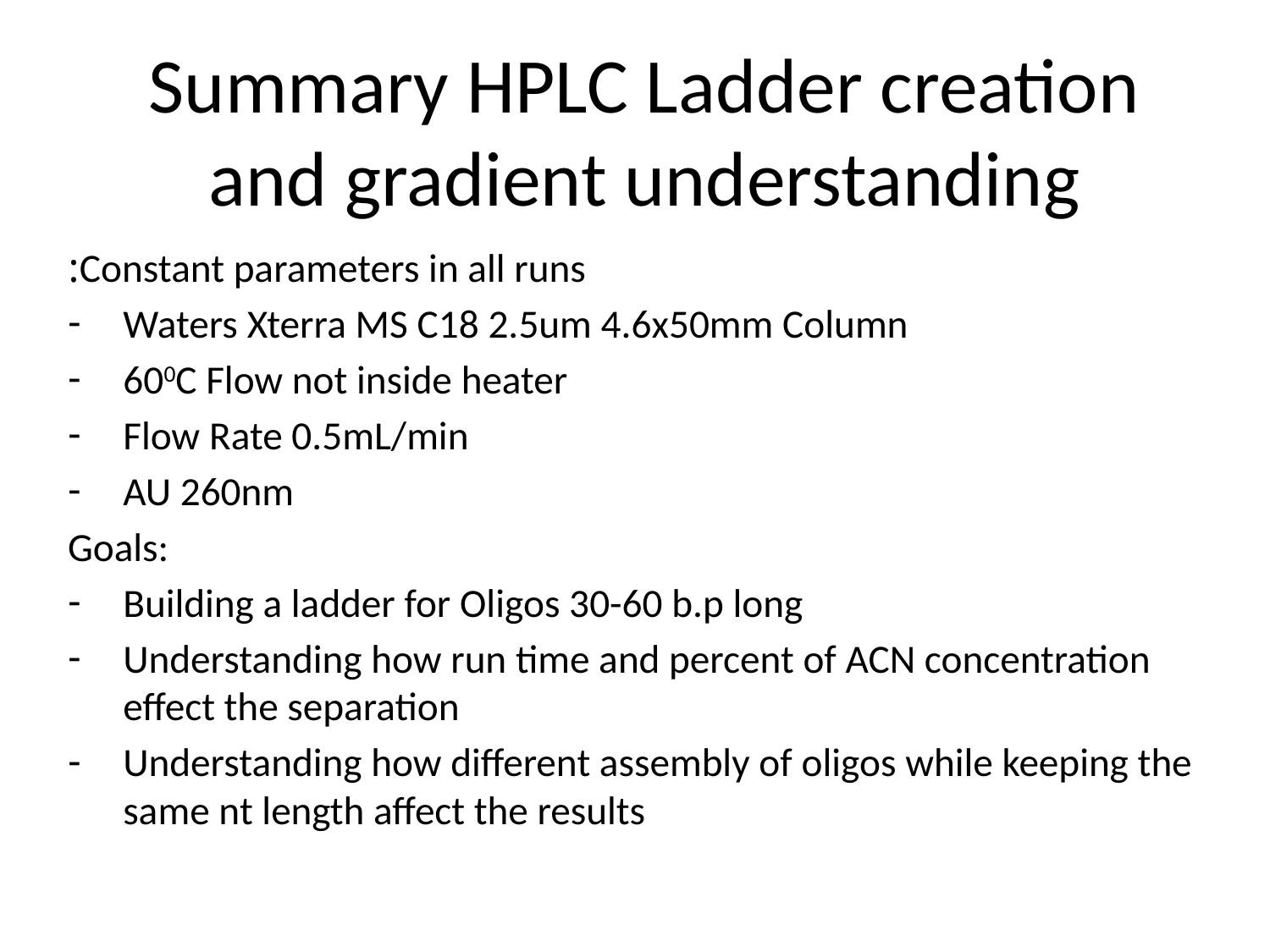

# Summary HPLC Ladder creation and gradient understanding
Constant parameters in all runs:
Waters Xterra MS C18 2.5um 4.6x50mm Column
600C Flow not inside heater
Flow Rate 0.5mL/min
AU 260nm
Goals:
Building a ladder for Oligos 30-60 b.p long
Understanding how run time and percent of ACN concentration effect the separation
Understanding how different assembly of oligos while keeping the same nt length affect the results